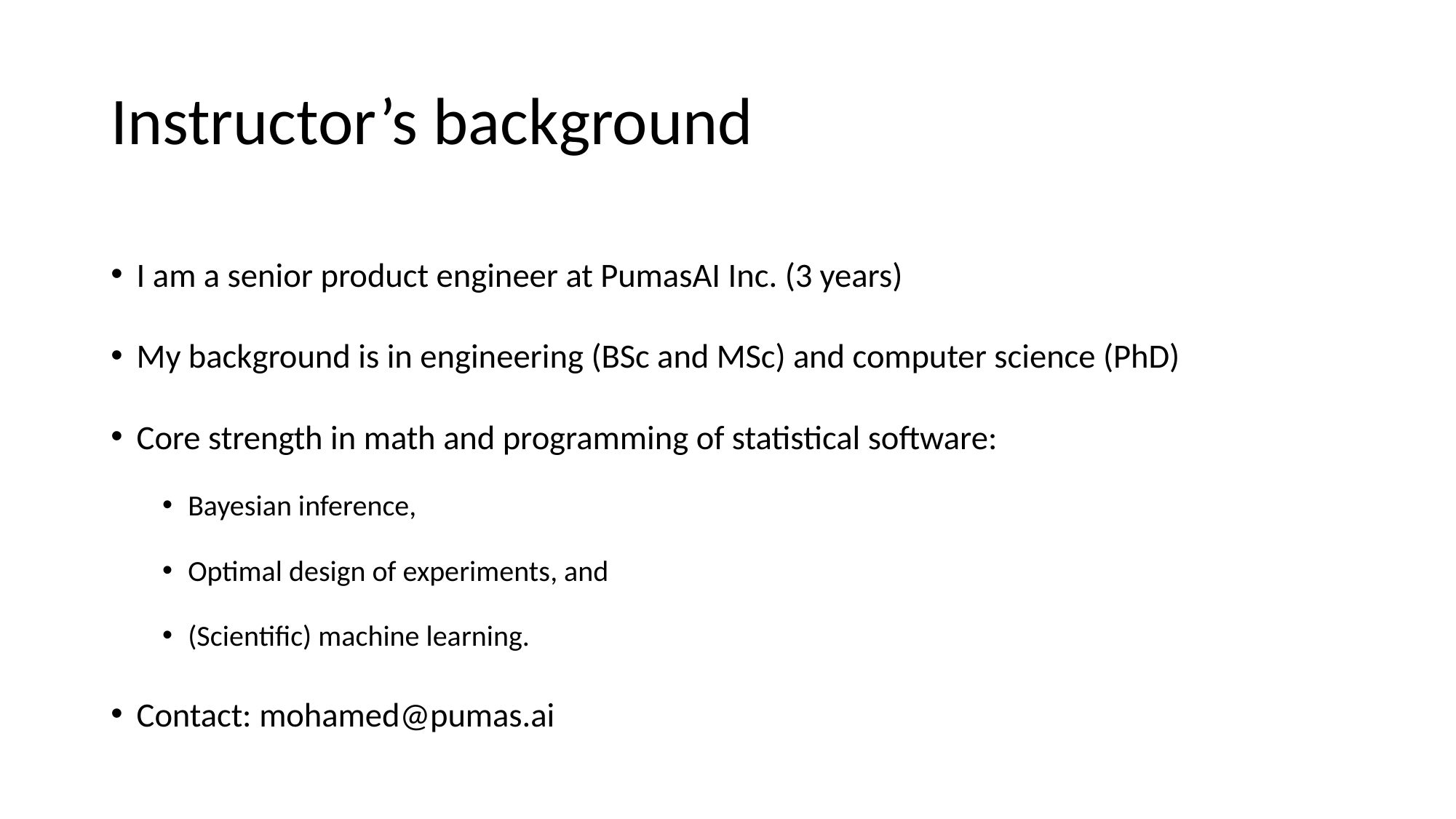

# Instructor’s background
I am a senior product engineer at PumasAI Inc. (3 years)
My background is in engineering (BSc and MSc) and computer science (PhD)
Core strength in math and programming of statistical software:
Bayesian inference,
Optimal design of experiments, and
(Scientific) machine learning.
Contact: mohamed@pumas.ai